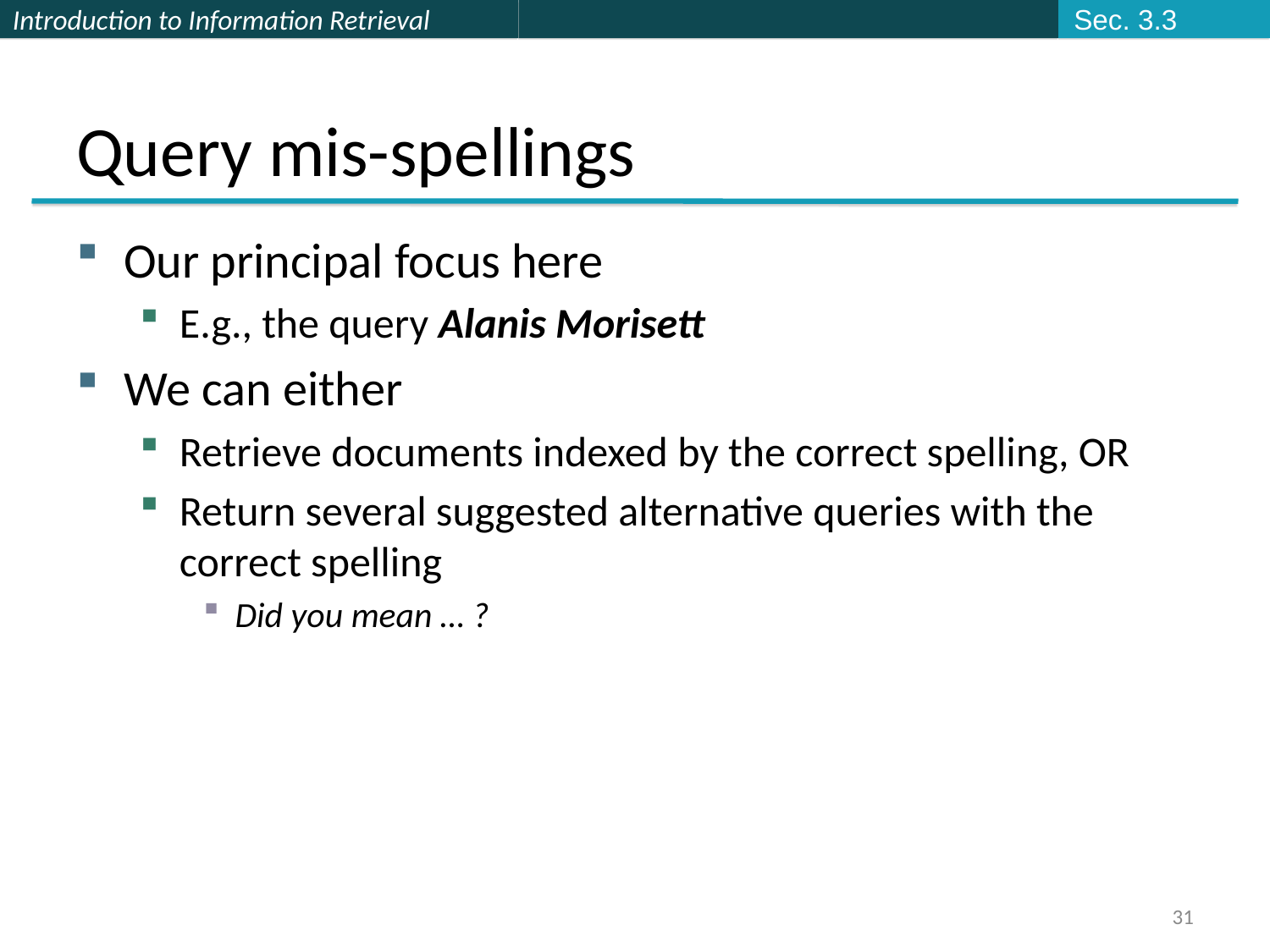

Sec. 3.3
# Query mis-spellings
Our principal focus here
E.g., the query Alanis Morisett
We can either
Retrieve documents indexed by the correct spelling, OR
Return several suggested alternative queries with the correct spelling
Did you mean … ?
31